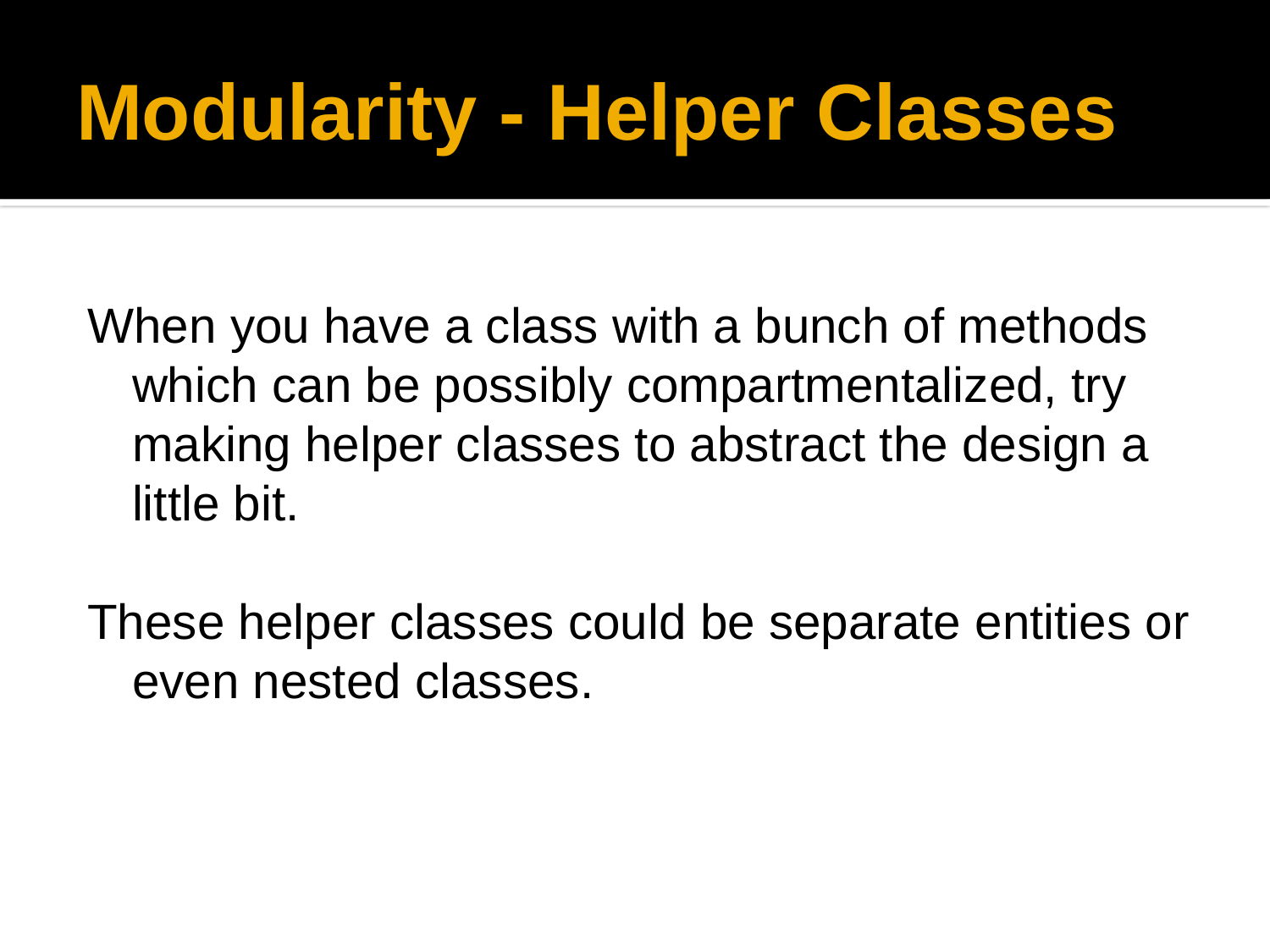

# Modularity - Helper Classes

When you have a class with a bunch of methods which can be possibly compartmentalized, try making helper classes to abstract the design a little bit.

These helper classes could be separate entities or even nested classes.